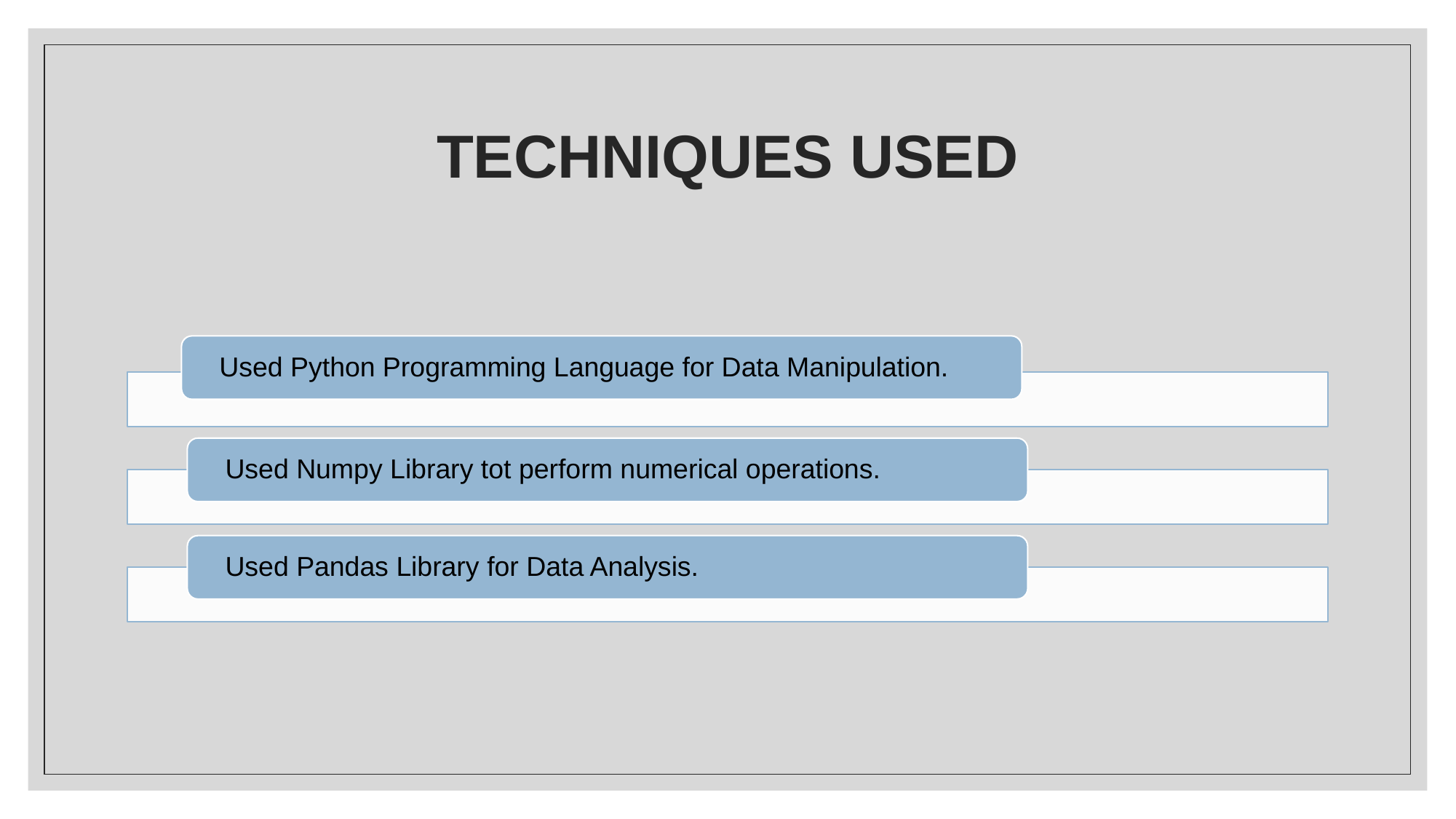

# TECHNIQUES USED
Used Python Programming Language for Data Manipulation.
Used Numpy Library tot perform numerical operations.
Used Pandas Library for Data Analysis.